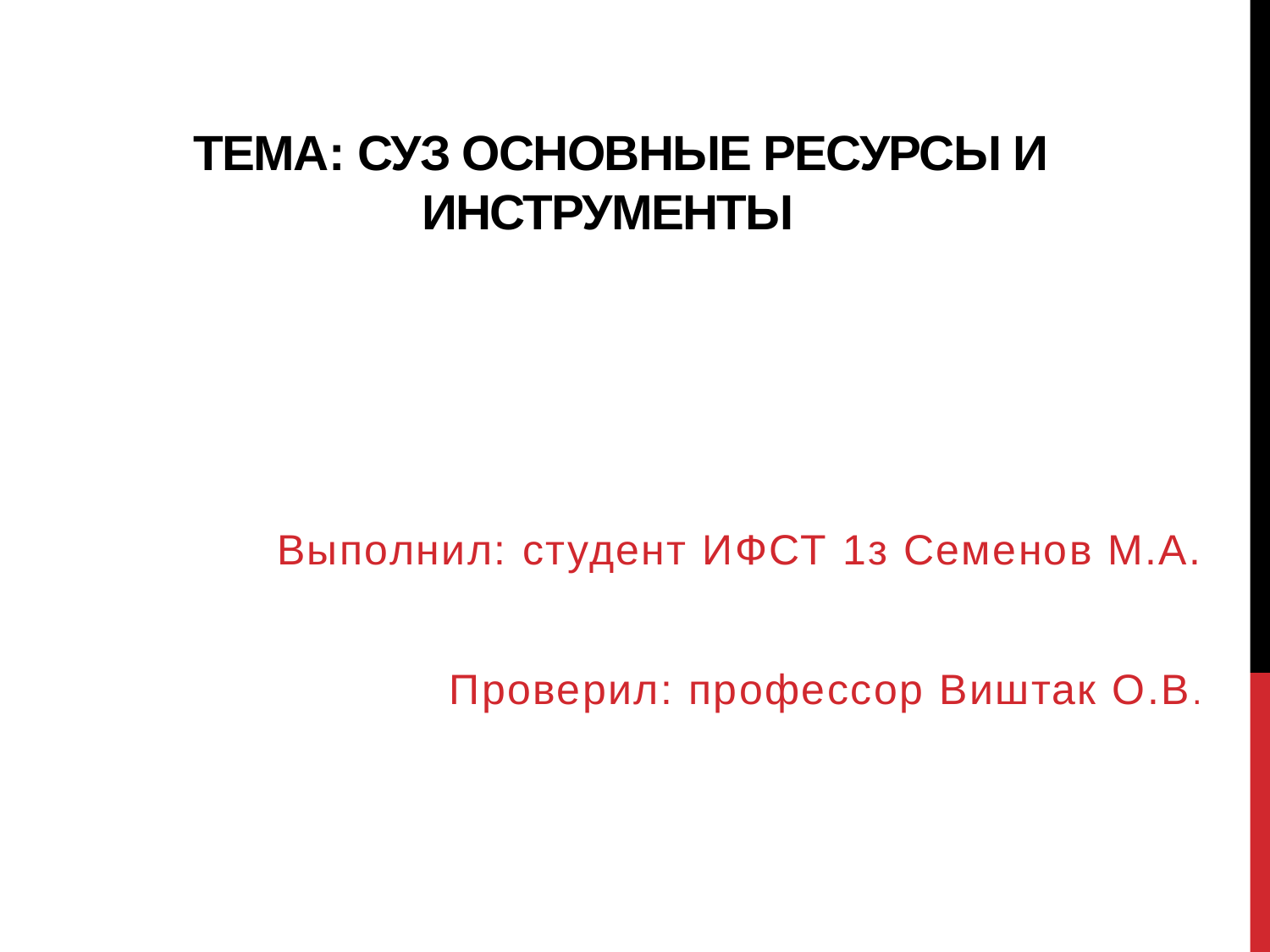

# Тема: СУЗ основные ресурсы и инструменты
Выполнил: студент ИФСТ 1з Семенов М.А.

Проверил: профессор Виштак О.В.